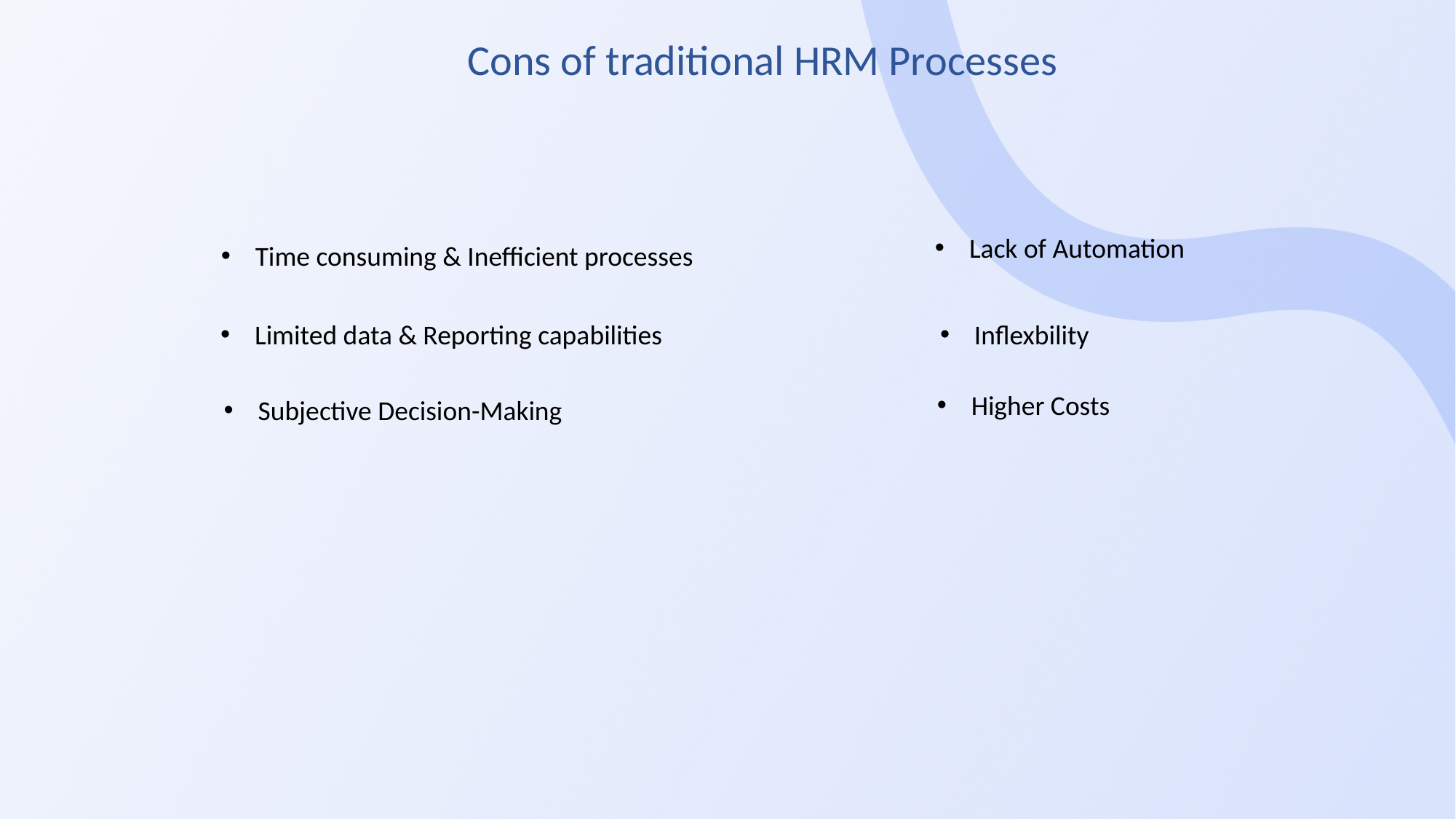

Cons of traditional HRM Processes
Time consuming & Inefficient processes
Lack of Automation
Limited data & Reporting capabilities
Inflexbility
Higher Costs
Subjective Decision-Making